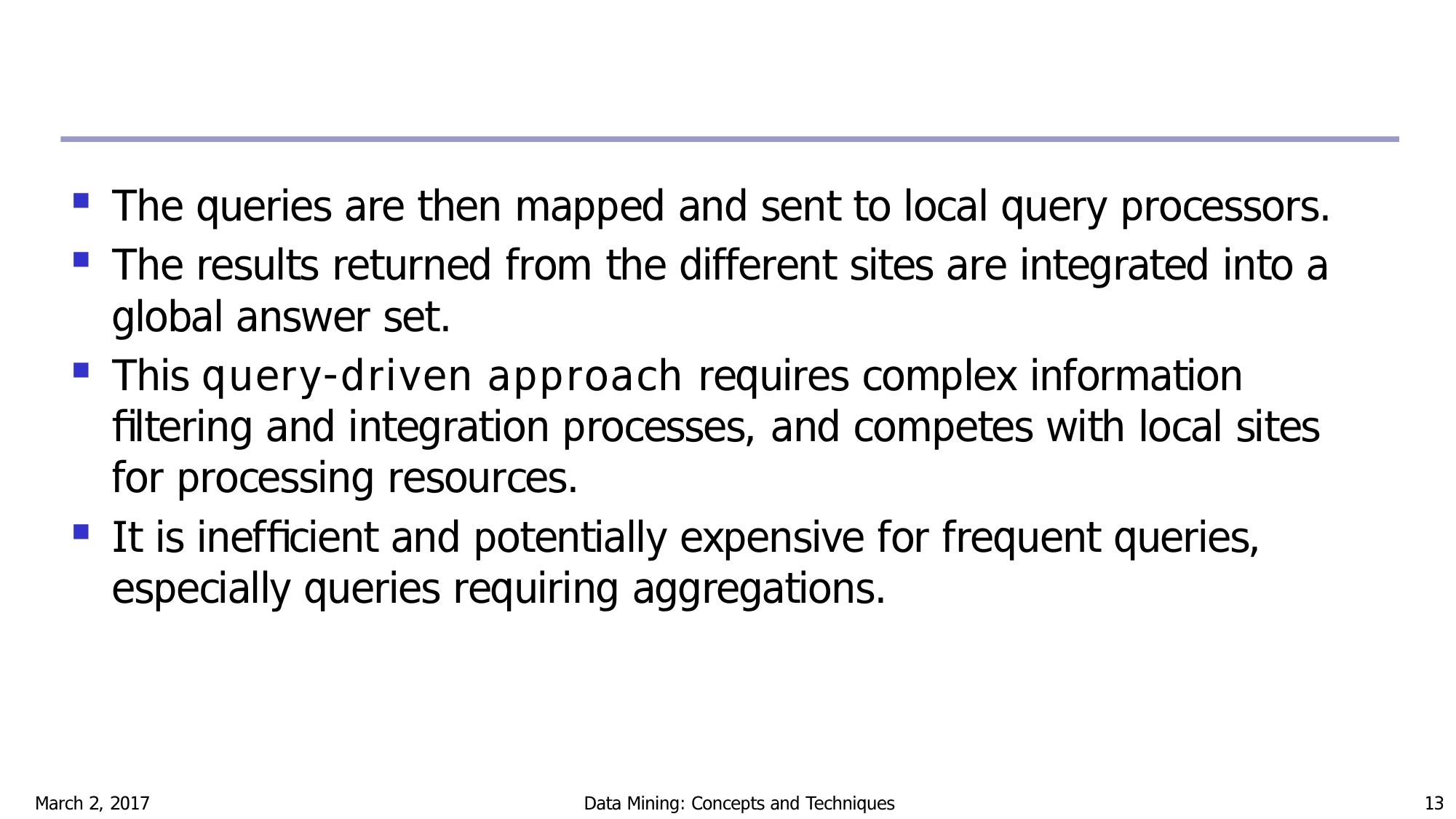

#
The queries are then mapped and sent to local query processors.
The results returned from the different sites are integrated into a global answer set.
This query-driven approach requires complex information filtering and integration processes, and competes with local sites for processing resources.
It is inefficient and potentially expensive for frequent queries, especially queries requiring aggregations.
March 2, 2017
Data Mining: Concepts and Techniques
13